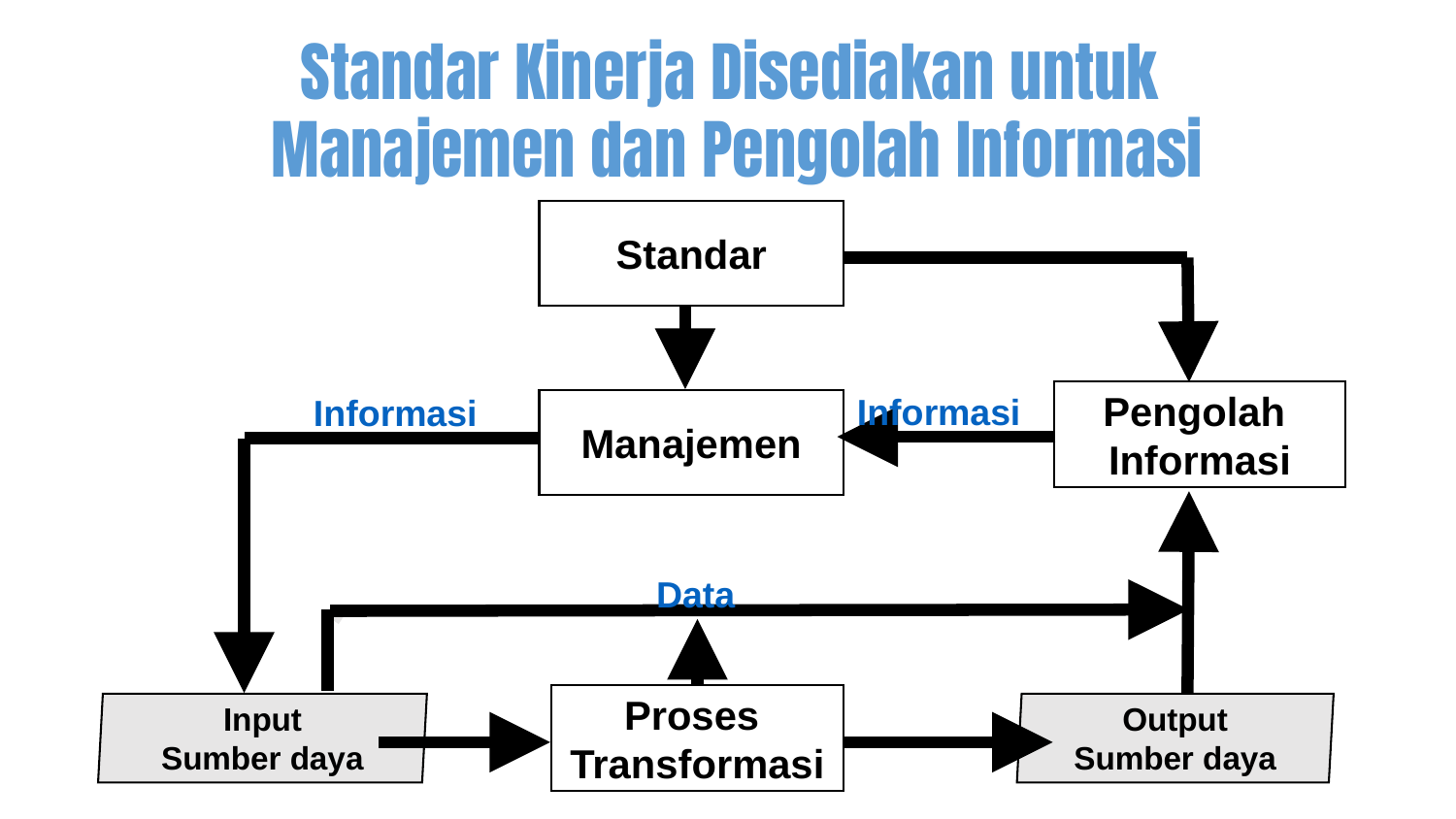

Standar Kinerja Disediakan untuk
Manajemen dan Pengolah Informasi
Standar
Pengolah
Informasi
   Informasi
Informasi
Manajemen
   Data
Proses
Transformasi
Input
Sumber daya
Output
Sumber daya